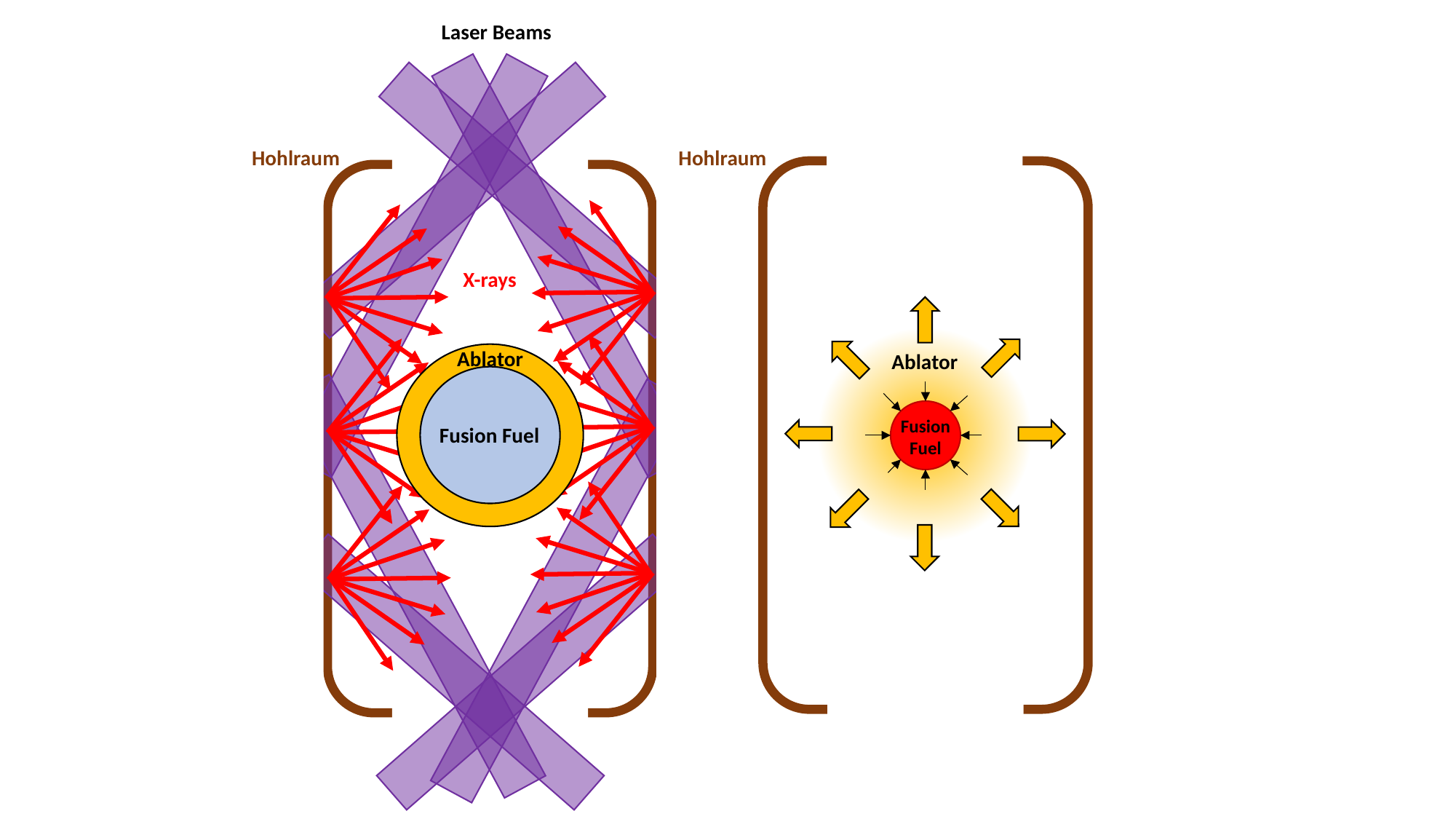

Laser Beams

X-rays

Ablator

Ablator

Fusion
Fuel
Fusion Fuel

Hohlraum
Hohlraum